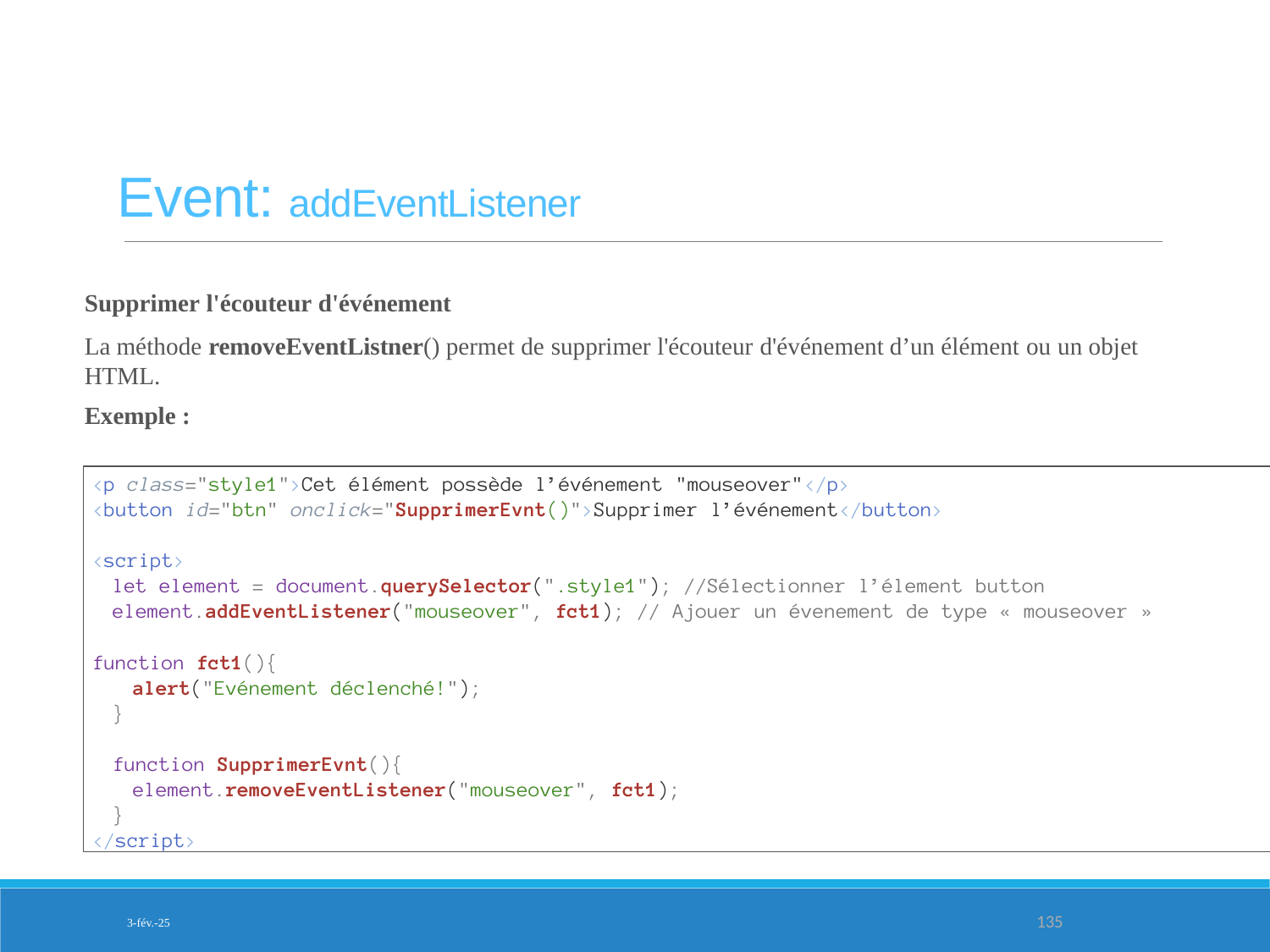

Event: addEventListener
Supprimer l'écouteur d'événement
La méthode removeEventListner() permet de supprimer l'écouteur d'événement d’un élément ou un objet HTML.
Exemple :
<p class="style1">Cet élément possède l’événement "mouseover"</p>
<button id="btn" onclick="SupprimerEvnt()">Supprimer l’événement</button>

<script>
let element = document.querySelector(".style1"); //Sélectionner l’élement button  element.addEventListener("mouseover", fct1); // Ajouer un évenement de type « mouseover »

function fct1(){
alert("Evénement déclenché!");
}

function SupprimerEvnt(){
element.removeEventListener("mouseover", fct1);
}
</script>
PARTIE 4
3-fév.-25
135